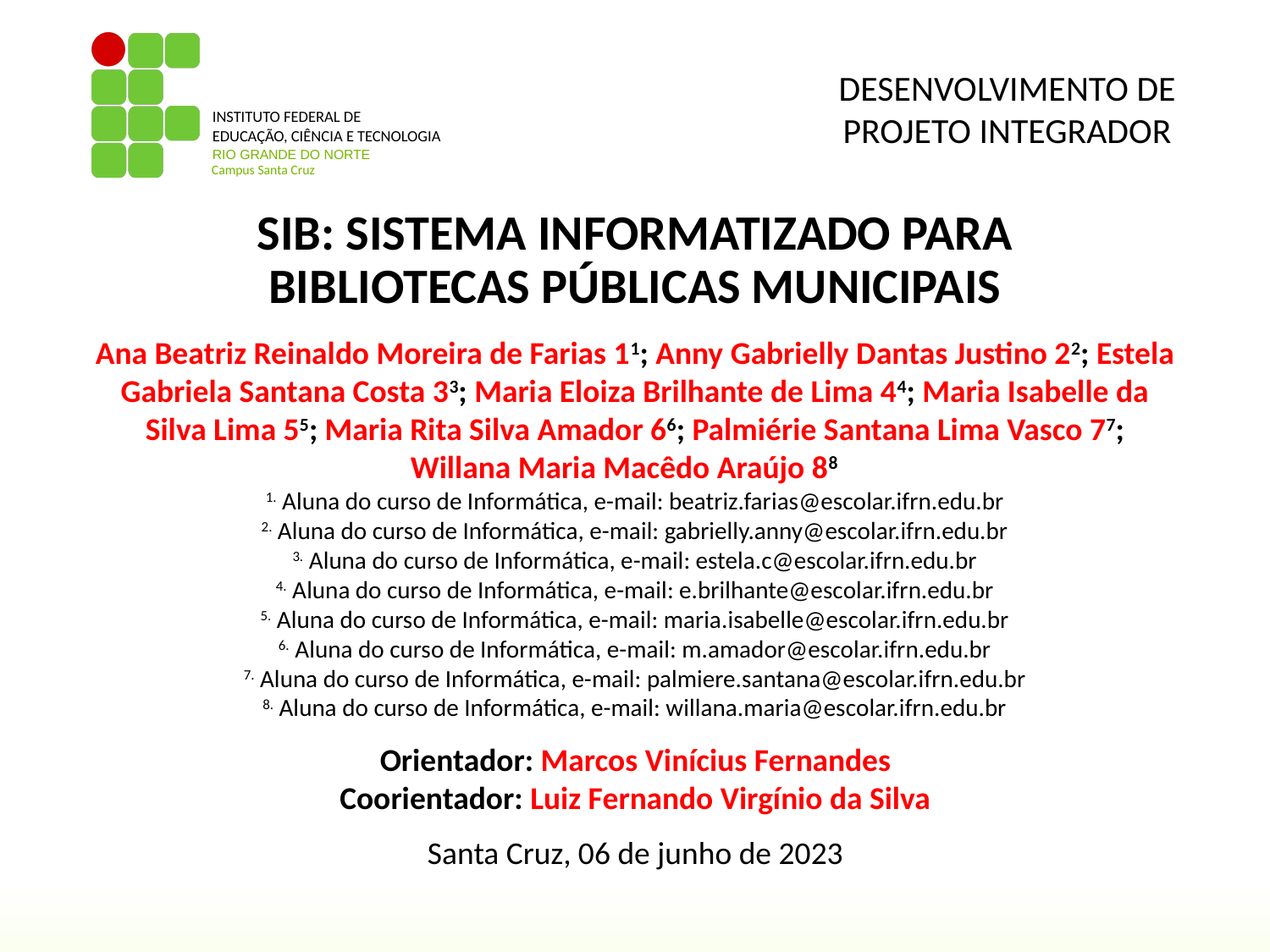

SIB: SISTEMA INFORMATIZADO PARA BIBLIOTECAS PÚBLICAS MUNICIPAIS
Ana Beatriz Reinaldo Moreira de Farias 11; Anny Gabrielly Dantas Justino 22; Estela Gabriela Santana Costa 33; Maria Eloiza Brilhante de Lima 44; Maria Isabelle da Silva Lima 55; Maria Rita Silva Amador 66; Palmiérie Santana Lima Vasco 77; Willana Maria Macêdo Araújo 88 ​
1. Aluna do curso de Informática, e-mail: beatriz.farias@escolar.ifrn.edu.br
2. Aluna do curso de Informática, e-mail: gabrielly.anny@escolar.ifrn.edu.br
3. Aluna do curso de Informática, e-mail: estela.c@escolar.ifrn.edu.br
4. Aluna do curso de Informática, e-mail: e.brilhante@escolar.ifrn.edu.br
5. Aluna do curso de Informática, e-mail: maria.isabelle@escolar.ifrn.edu.br
6. Aluna do curso de Informática, e-mail: m.amador@escolar.ifrn.edu.br
7. Aluna do curso de Informática, e-mail: palmiere.santana@escolar.ifrn.edu.br
8. Aluna do curso de Informática, e-mail: willana.maria@escolar.ifrn.edu.br

Orientador: Marcos Vinícius Fernandes
Coorientador: Luiz Fernando Virgínio da Silva
Santa Cruz, 06 de junho de 2023